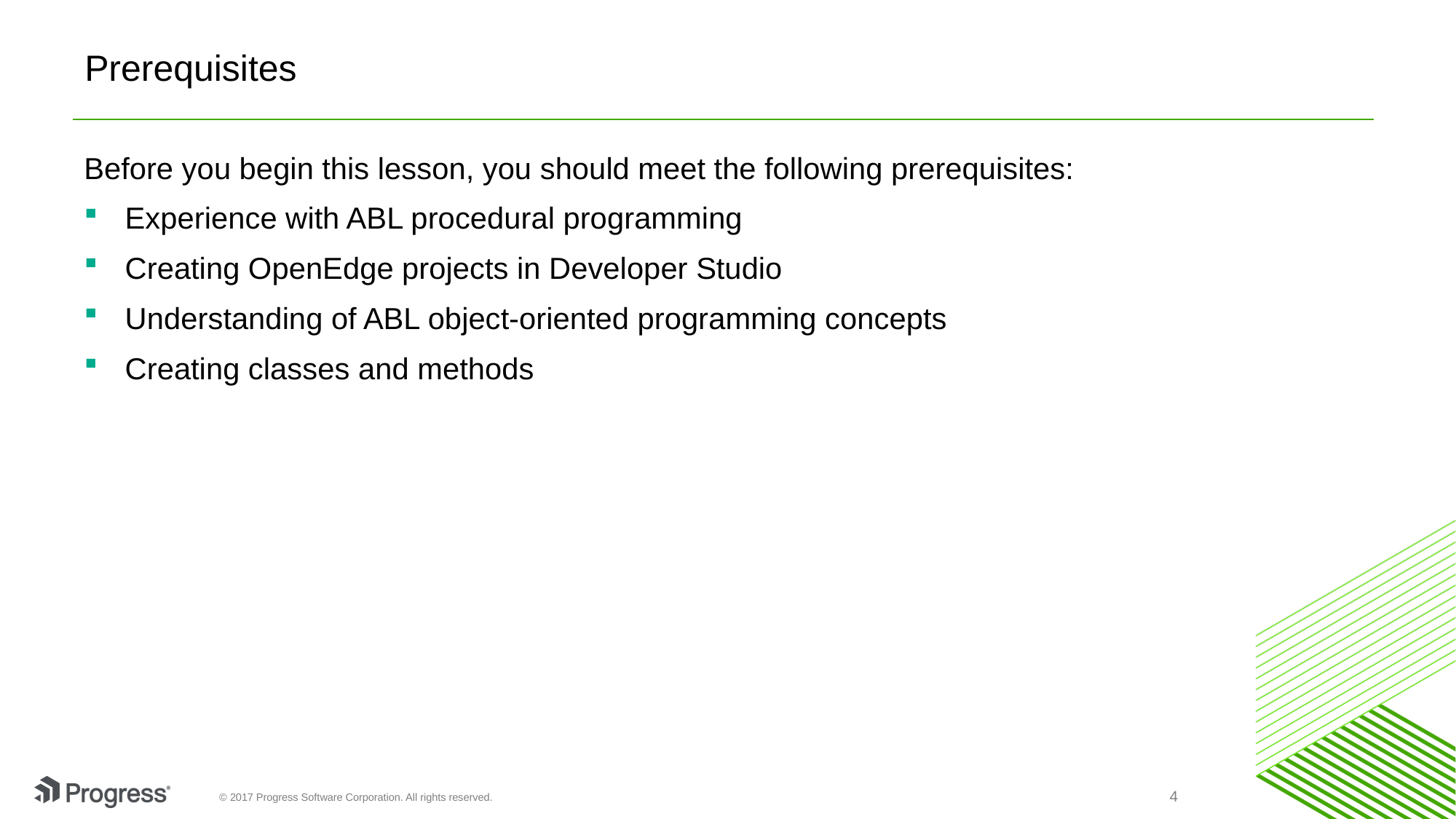

# Prerequisites
Before you begin this lesson, you should meet the following prerequisites:
Experience with ABL procedural programming
Creating OpenEdge projects in Developer Studio
Understanding of ABL object-oriented programming concepts
Creating classes and methods